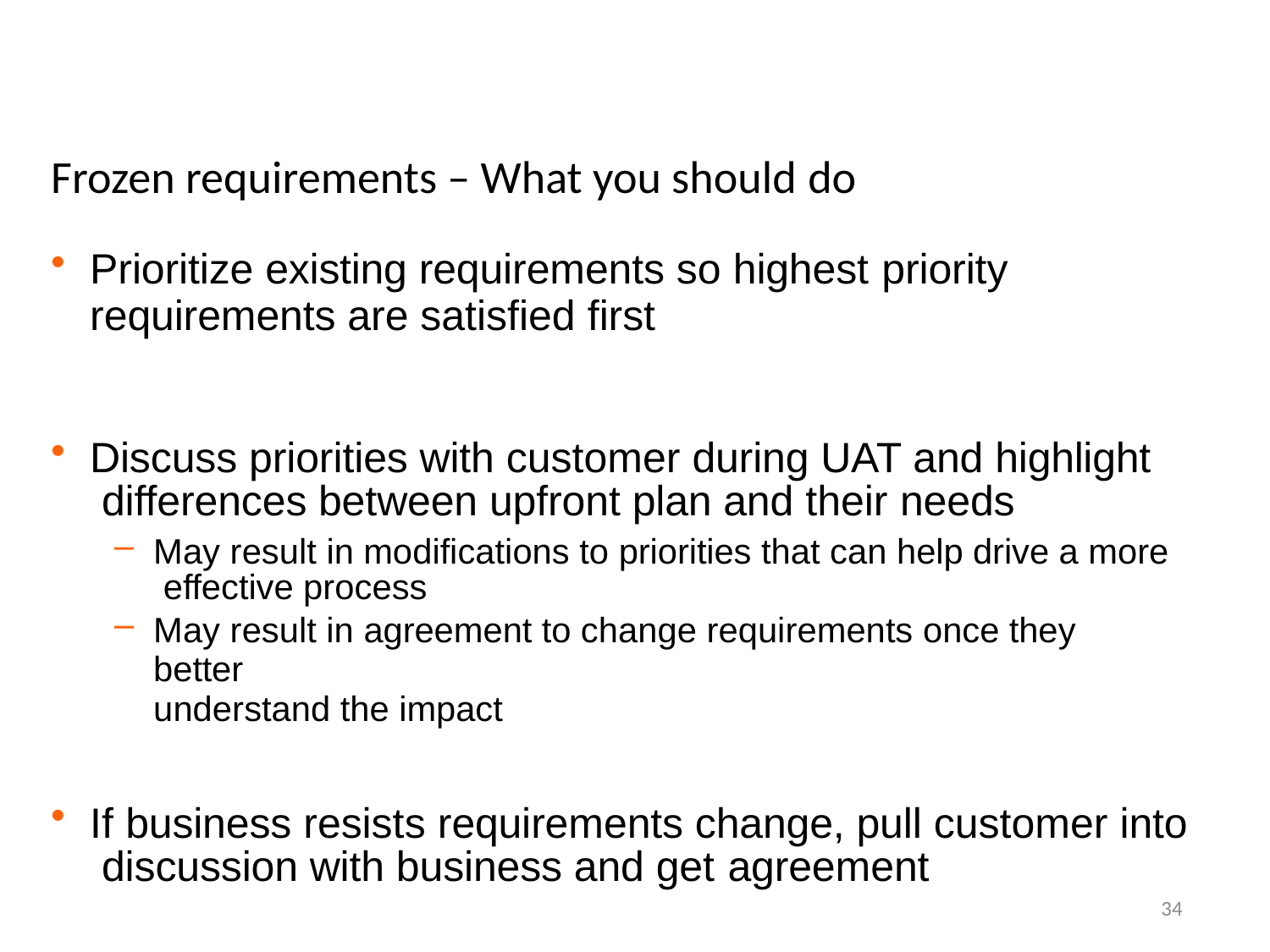

# Frozen requirements – What you should do
Prioritize existing requirements so highest priority
requirements are satisfied first

Discuss priorities with customer during UAT and highlight  differences between upfront plan and their needs
May result in modifications to priorities that can help drive a more  effective process
May result in agreement to change requirements once they better
understand the impact

If business resists requirements change, pull customer into  discussion with business and get agreement
34